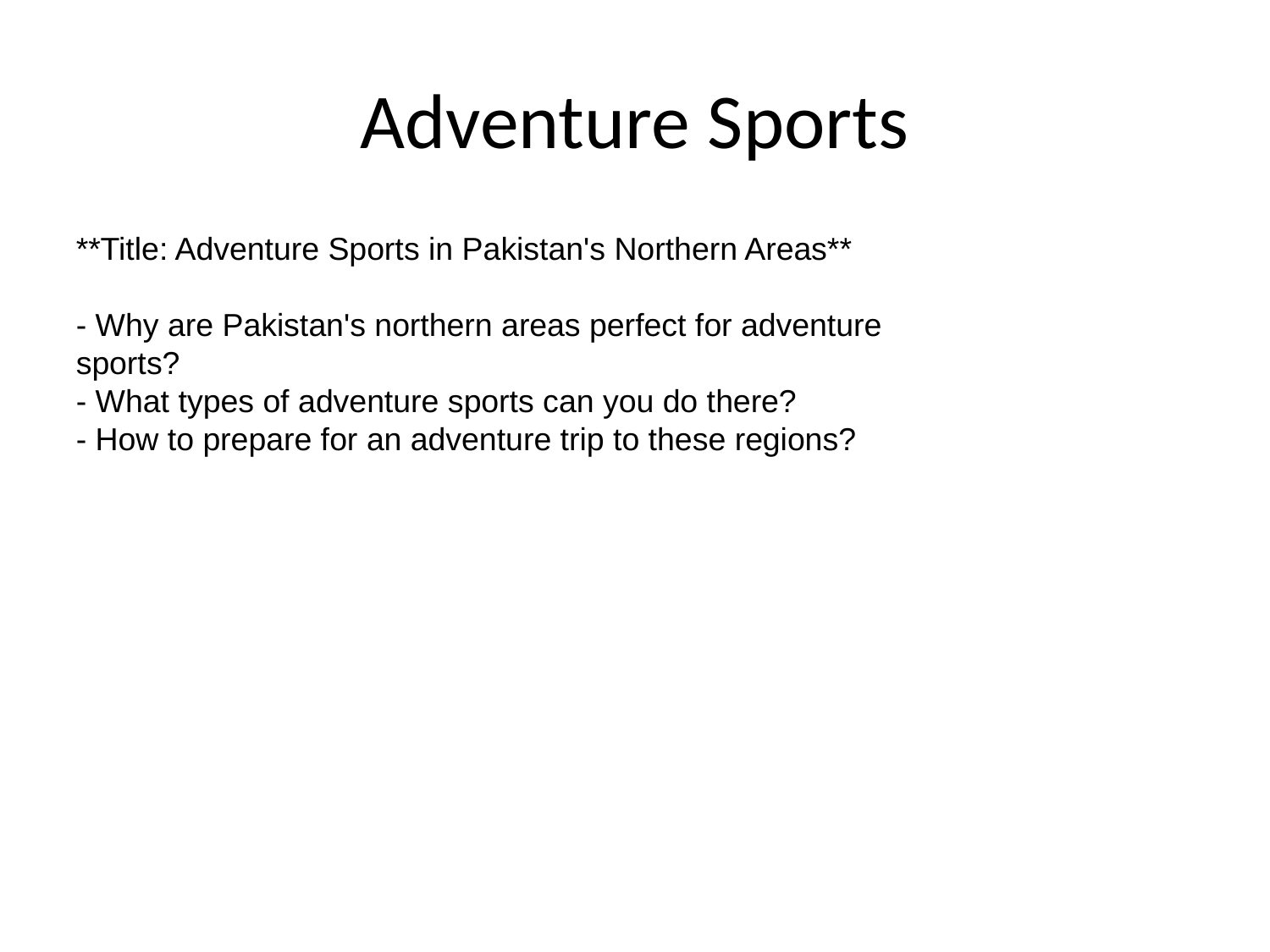

# Adventure Sports
**Title: Adventure Sports in Pakistan's Northern Areas**

- Why are Pakistan's northern areas perfect for adventure sports?
- What types of adventure sports can you do there?
- How to prepare for an adventure trip to these regions?